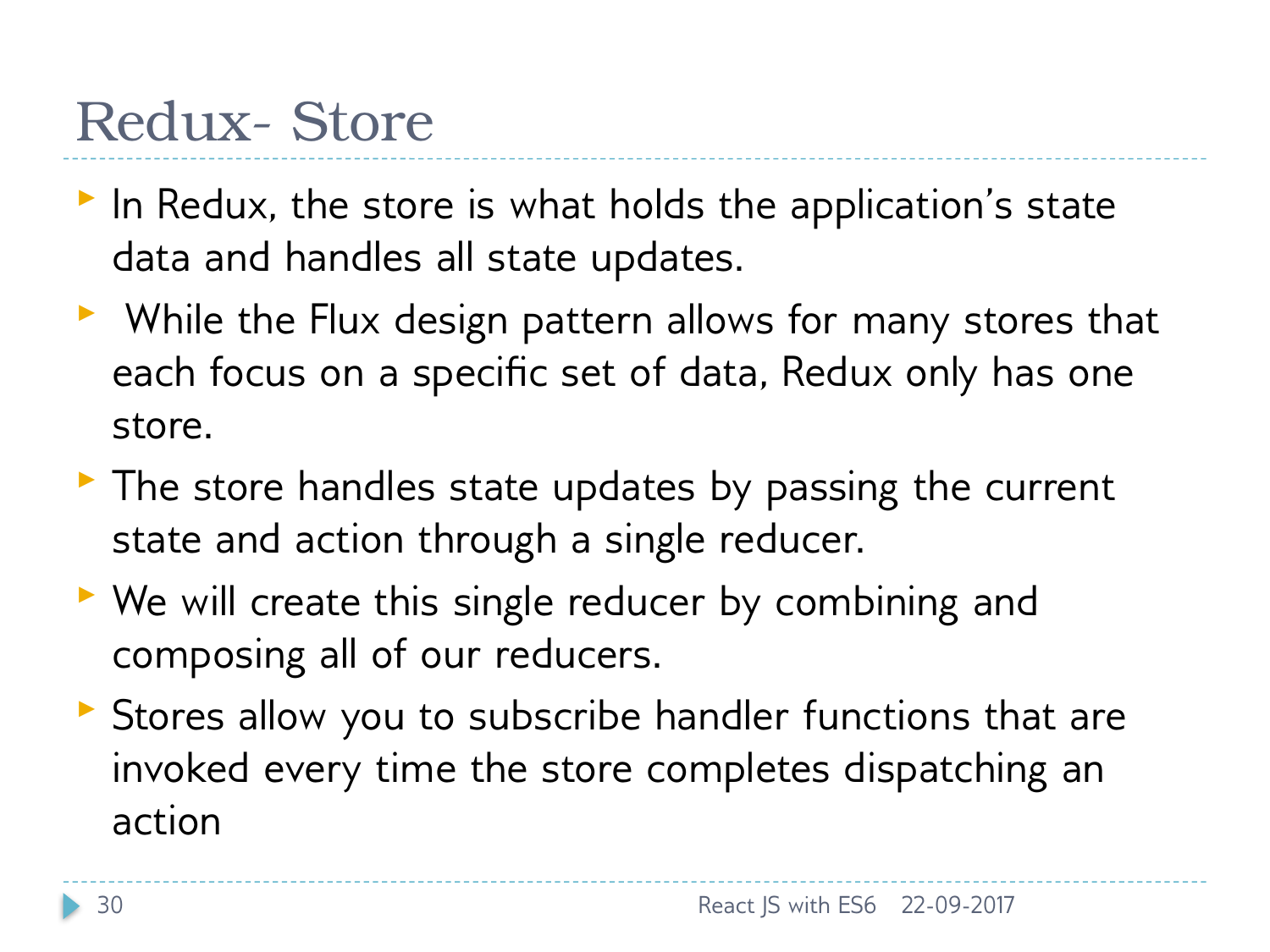

# Redux- Store
In Redux, the store is what holds the application’s state data and handles all state updates.
 While the Flux design pattern allows for many stores that each focus on a specific set of data, Redux only has one store.
The store handles state updates by passing the current state and action through a single reducer.
We will create this single reducer by combining and composing all of our reducers.
Stores allow you to subscribe handler functions that are invoked every time the store completes dispatching an action

30
React JS with ES6
22-09-2017